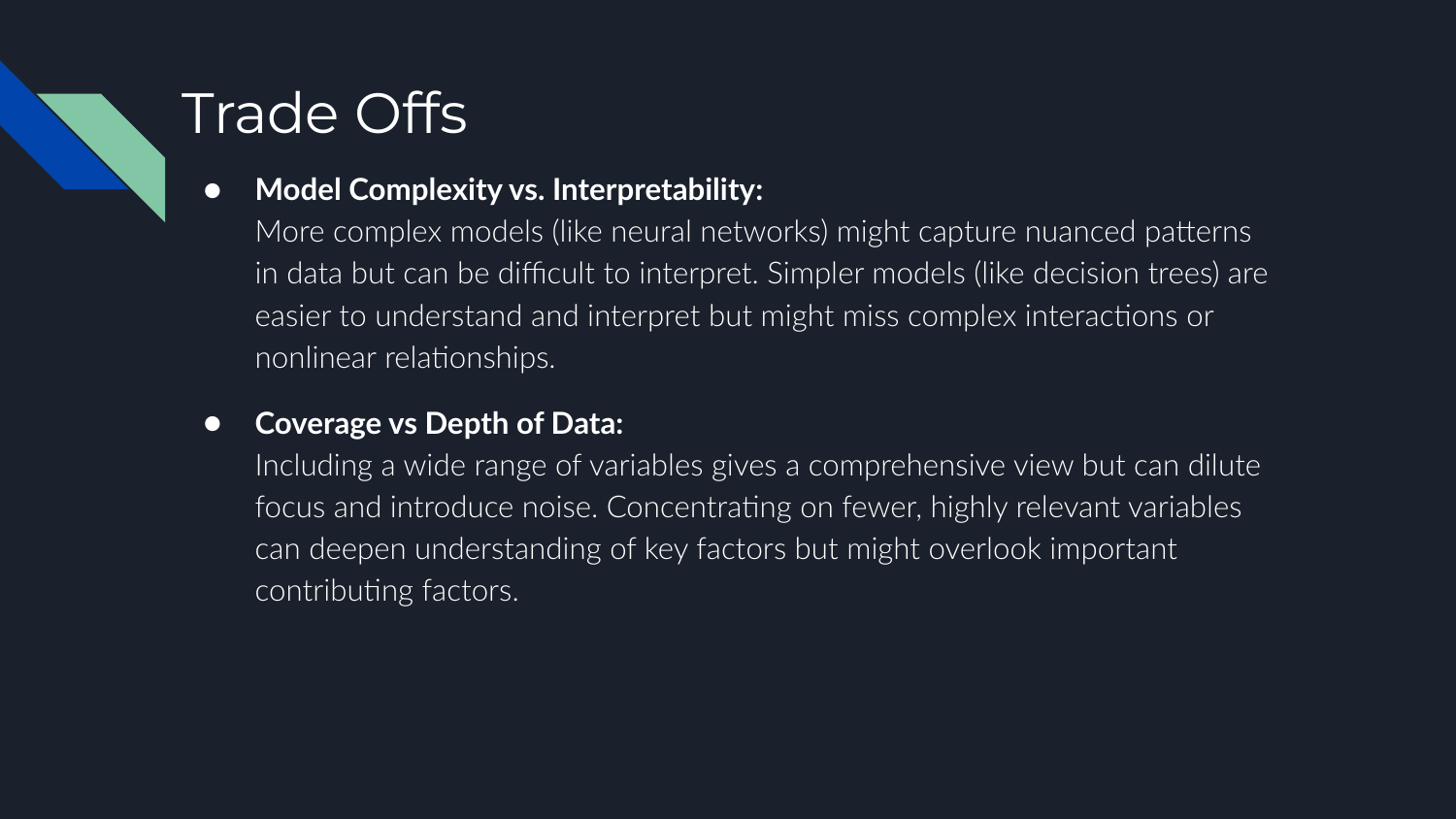

# Trade Offs
Model Complexity vs. Interpretability:
More complex models (like neural networks) might capture nuanced patterns in data but can be difficult to interpret. Simpler models (like decision trees) are easier to understand and interpret but might miss complex interactions or nonlinear relationships.
Coverage vs Depth of Data:
Including a wide range of variables gives a comprehensive view but can dilute focus and introduce noise. Concentrating on fewer, highly relevant variables can deepen understanding of key factors but might overlook important contributing factors.